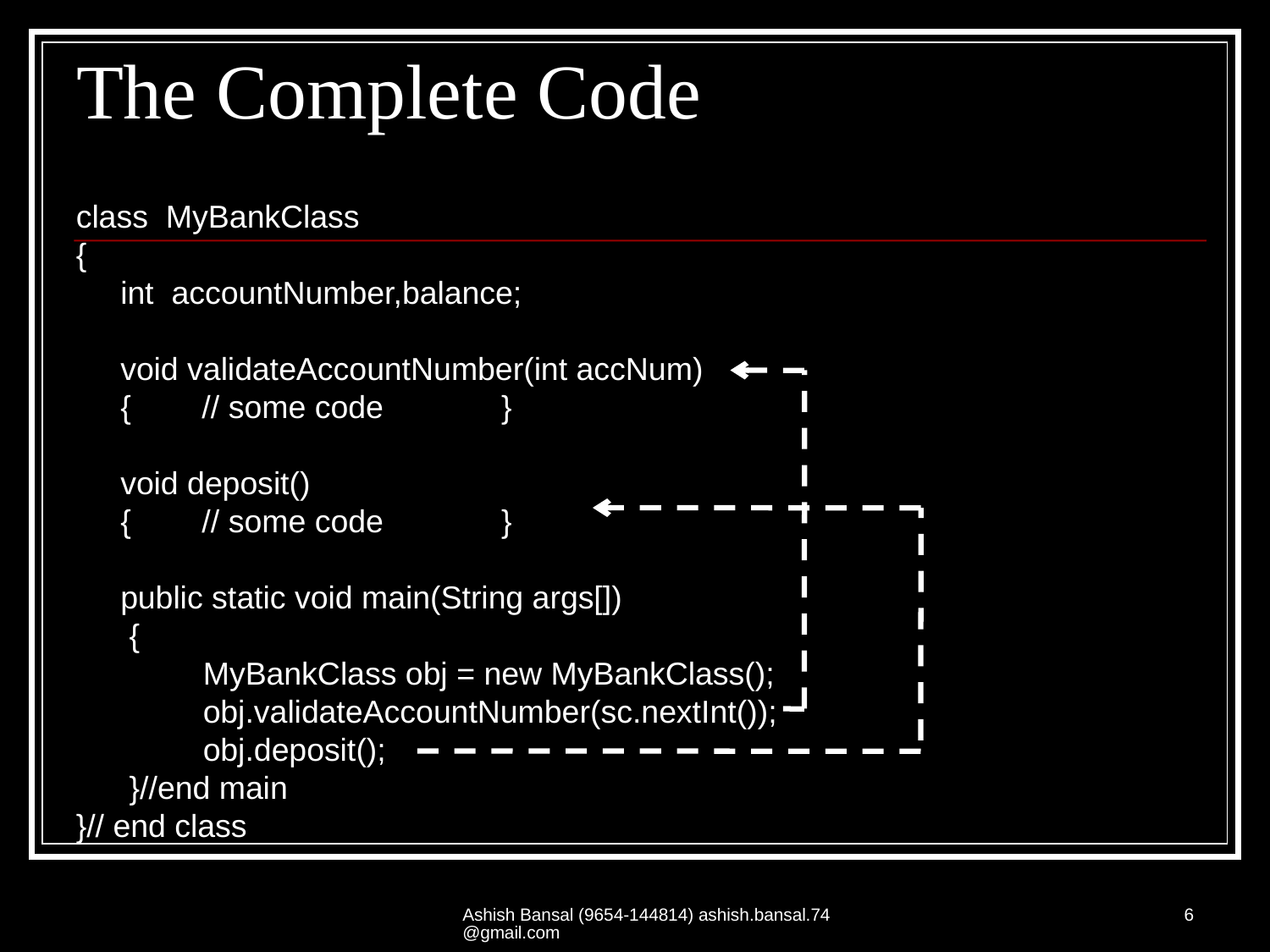

# The Complete Code
class  MyBankClass
{
     int  accountNumber,balance;

     void validateAccountNumber(int accNum)
     {        // some code	     }

     void deposit()
     {        // some code	     }

     public static void main(String args[])
      {
	MyBankClass obj = new MyBankClass();
	obj.validateAccountNumber(sc.nextInt());
	obj.deposit();
      }//end main
}// end class
Ashish Bansal (9654-144814) ashish.bansal.74@gmail.com
6